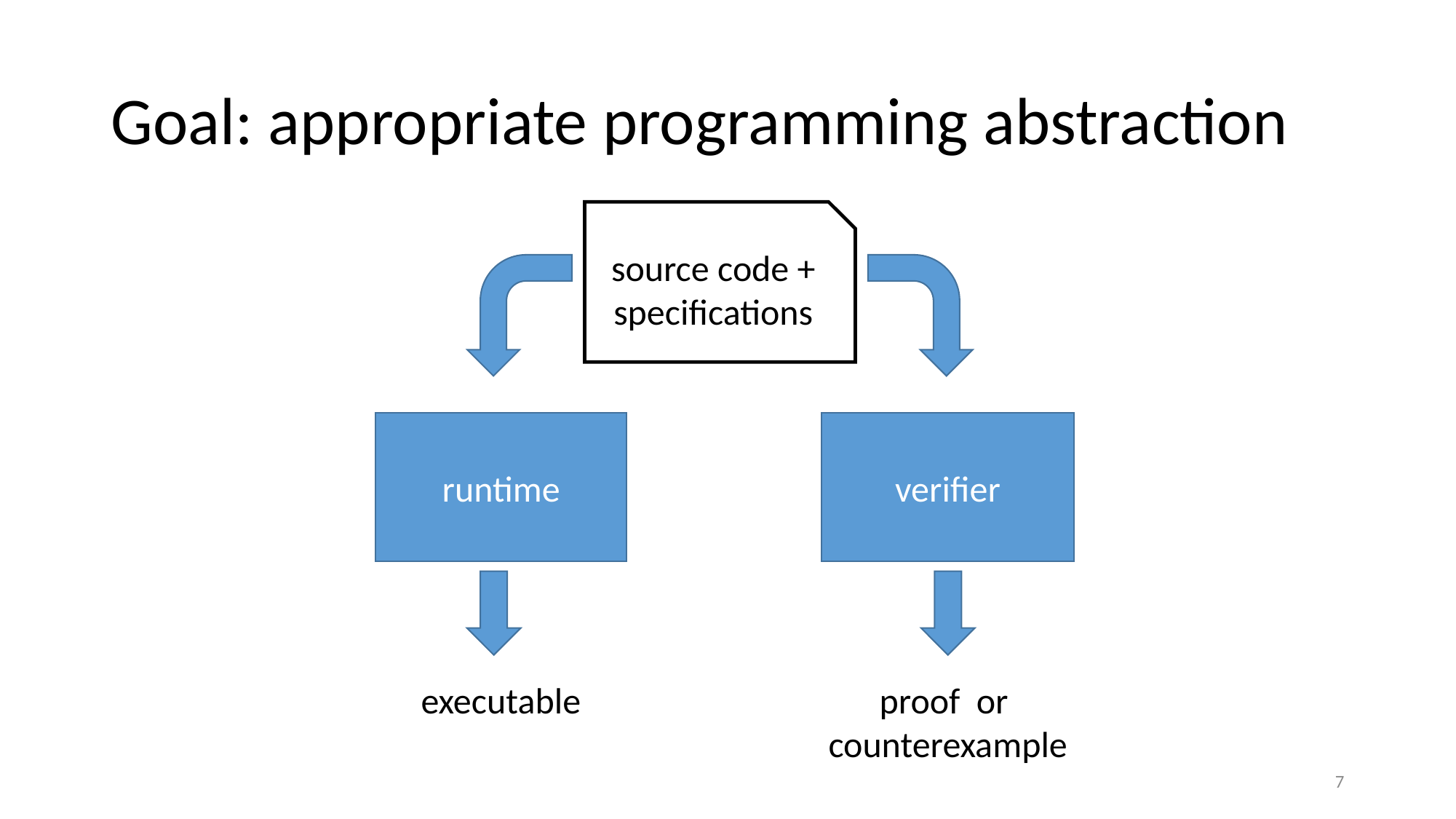

# Goal: appropriate programming abstraction
source code + specifications

runtime
verifier

executable
proof  or
counterexample
7